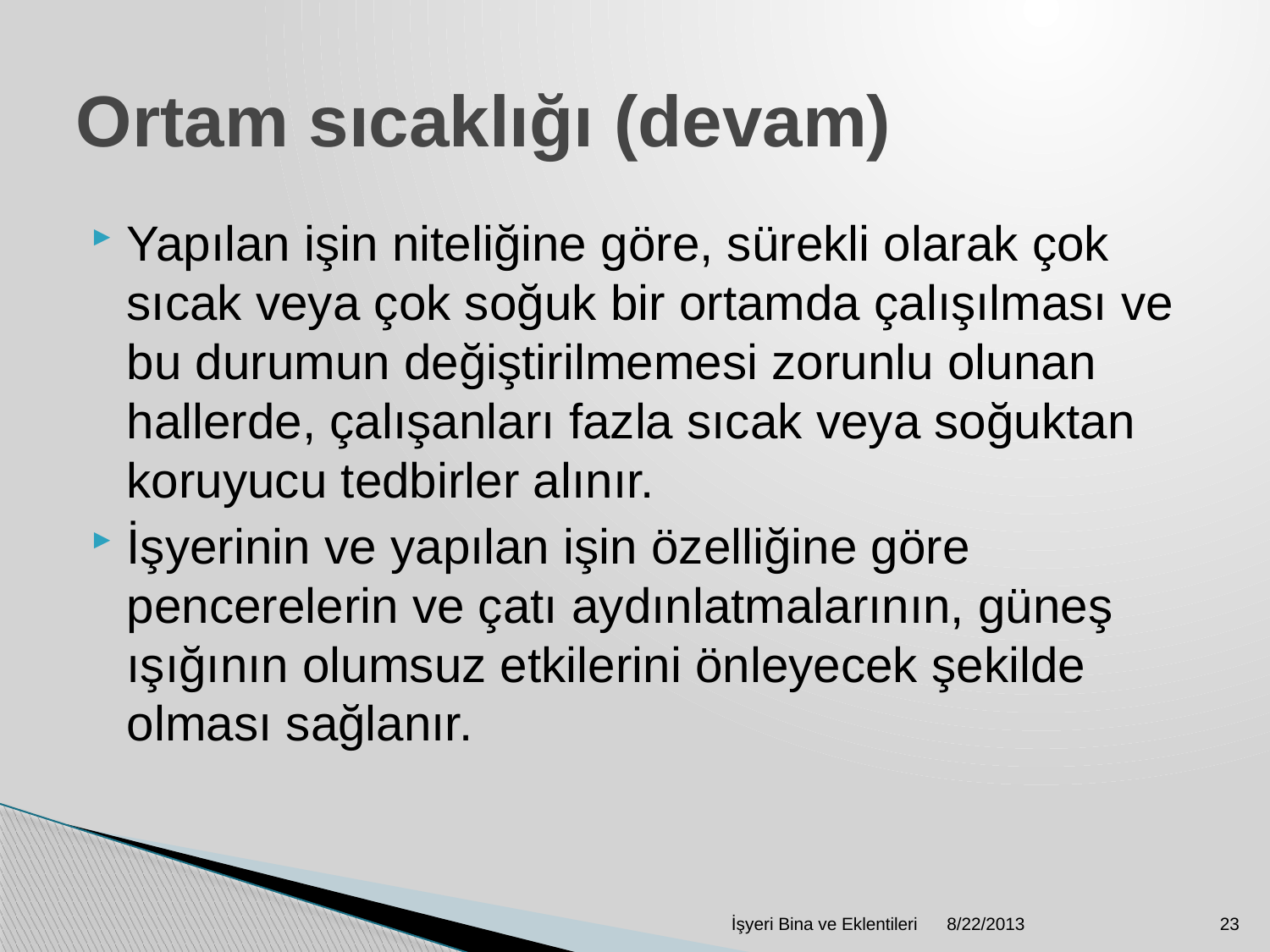

# Ortam sıcaklığı (devam)
Yapılan işin niteliğine göre, sürekli olarak çok sıcak veya çok soğuk bir ortamda çalışılması ve bu durumun değiştirilmemesi zorunlu olunan hallerde, çalışanları fazla sıcak veya soğuktan koruyucu tedbirler alınır.
İşyerinin ve yapılan işin özelliğine göre pencerelerin ve çatı aydınlatmalarının, güneş ışığının olumsuz etkilerini önleyecek şekilde olması sağlanır.

İşyeri Bina ve Eklentileri
8/22/2013
23